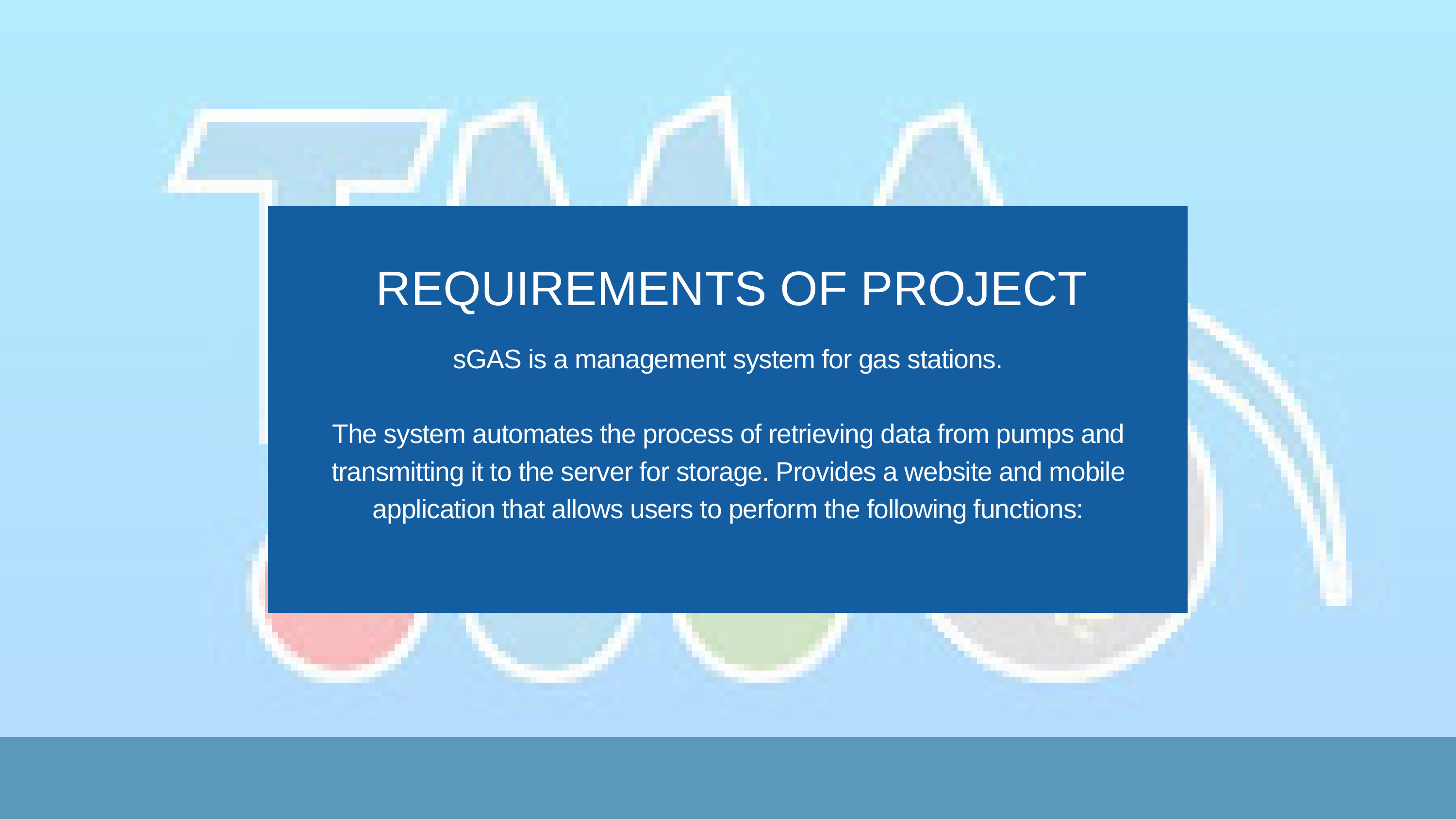

REQUIREMENTS OF PROJECT
sGAS is a management system for gas stations.

The system automates the process of retrieving data from pumps and transmitting it to the server for storage. Provides a website and mobile application that allows users to perform the following functions: